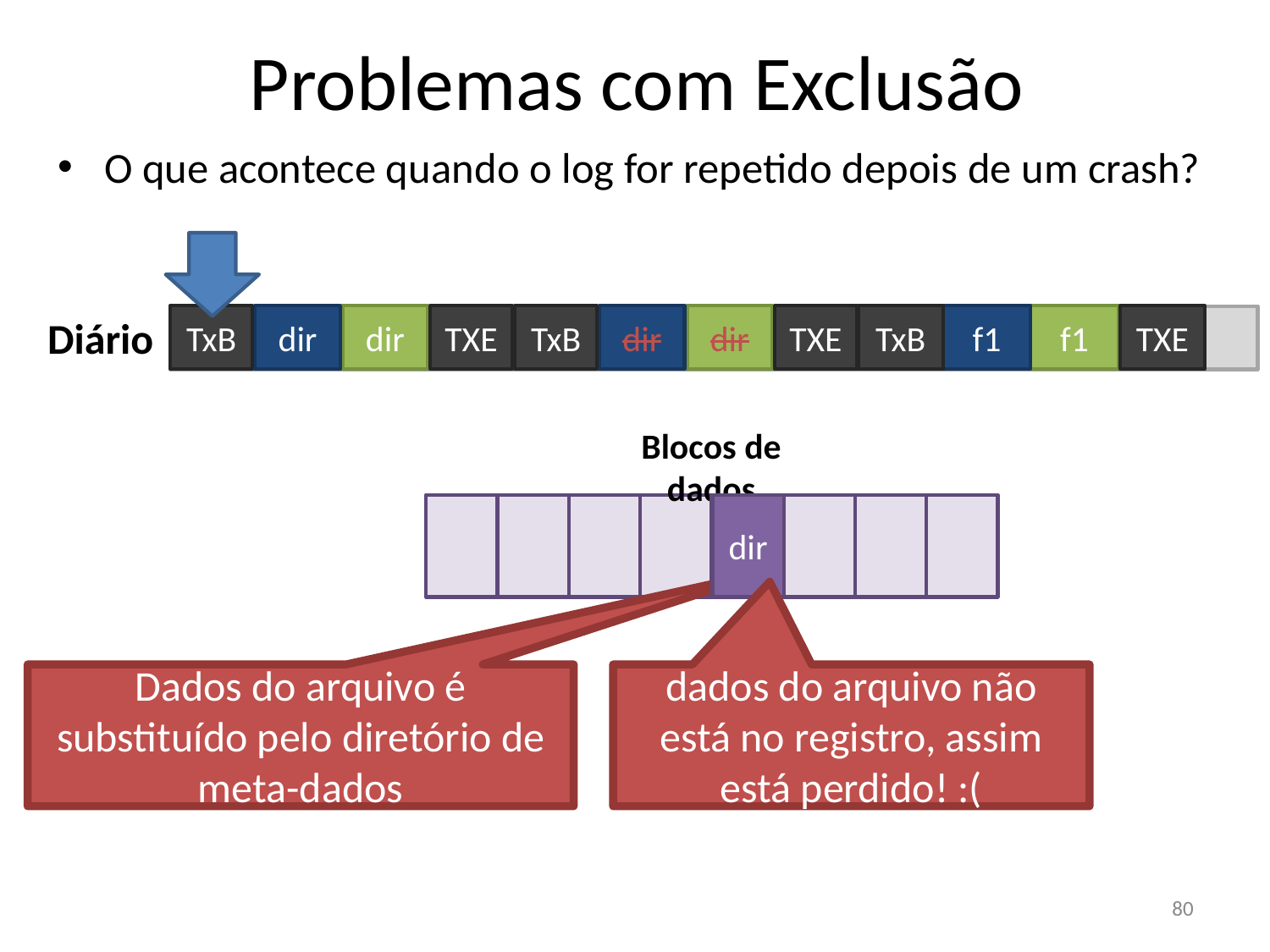

Problemas com Exclusão
O que acontece quando o log for repetido depois de um crash?

Diário
TxB
dir
dir
TXE
TxB
dir
dir
TXE
TxB
f1
f1
TXE

Blocos de dados

f1
dir
Dados do arquivo é substituído pelo diretório de meta-dados
dados do arquivo não está no registro, assim está perdido! :(
80